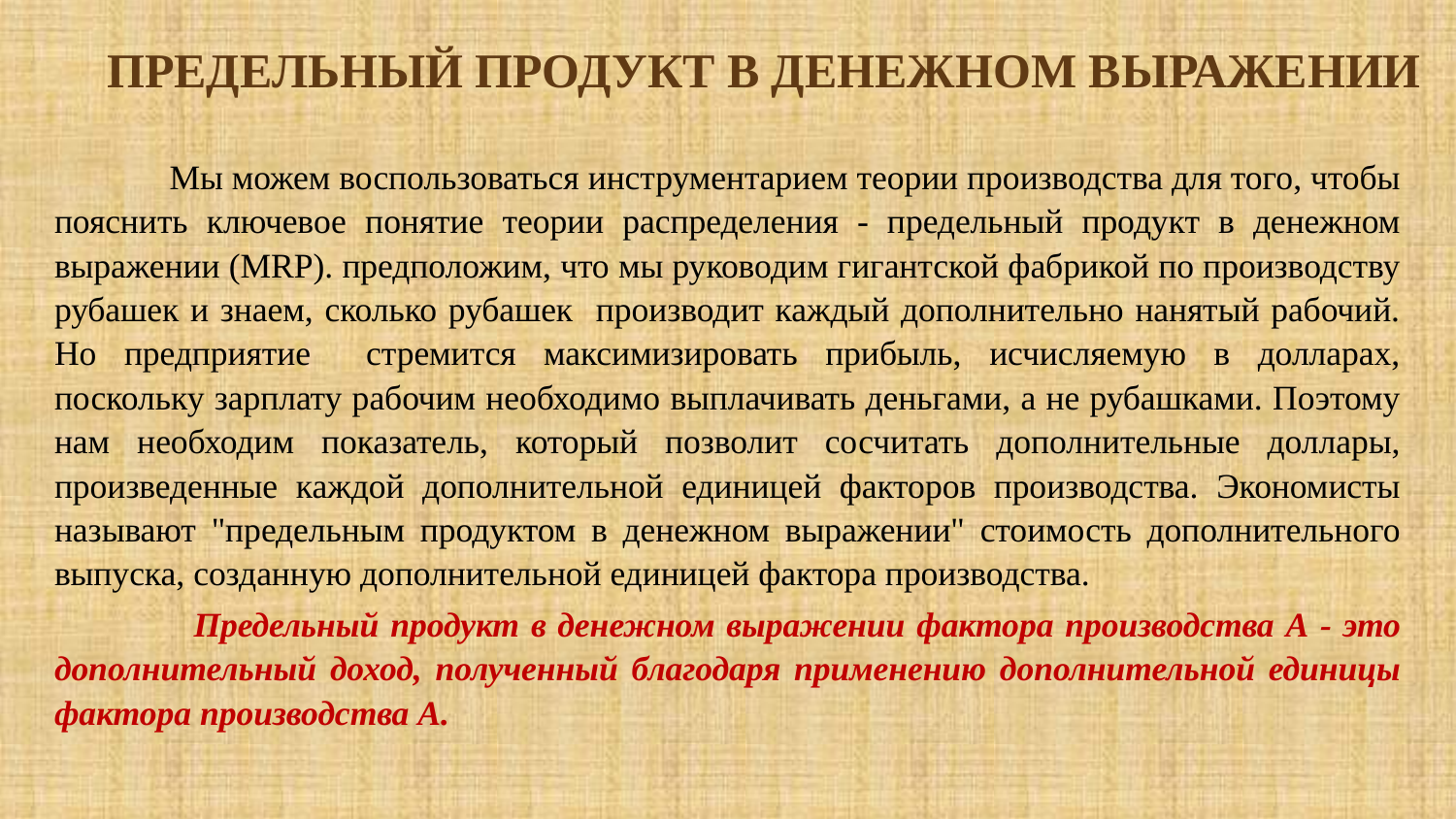

# Предельный продукт в денежном выражении
             Мы можем воспользоваться инструментарием теории производства для того, чтобы пояснить ключевое понятие теории распределения - предельный продукт в денежном выражении (MRP). предположим, что мы руководим гигантской фабрикой по производству рубашек и знаем, сколько рубашек  производит каждый дополнительно нанятый рабочий. Но предприятие  стремится максимизировать прибыль, исчисляемую в долларах, поскольку зарплату рабочим необходимо выплачивать деньгами, а не рубашками. Поэтому нам необходим показатель, который позволит сосчитать дополнительные доллары, произведенные каждой дополнительной единицей факторов производства. Экономисты называют "предельным продуктом в денежном выражении" стоимость дополнительного выпуска, созданную дополнительной единицей фактора производства.
            Предельный продукт в денежном выражении фактора производства А - это дополнительный доход, полученный благодаря применению дополнительной единицы фактора производства А.